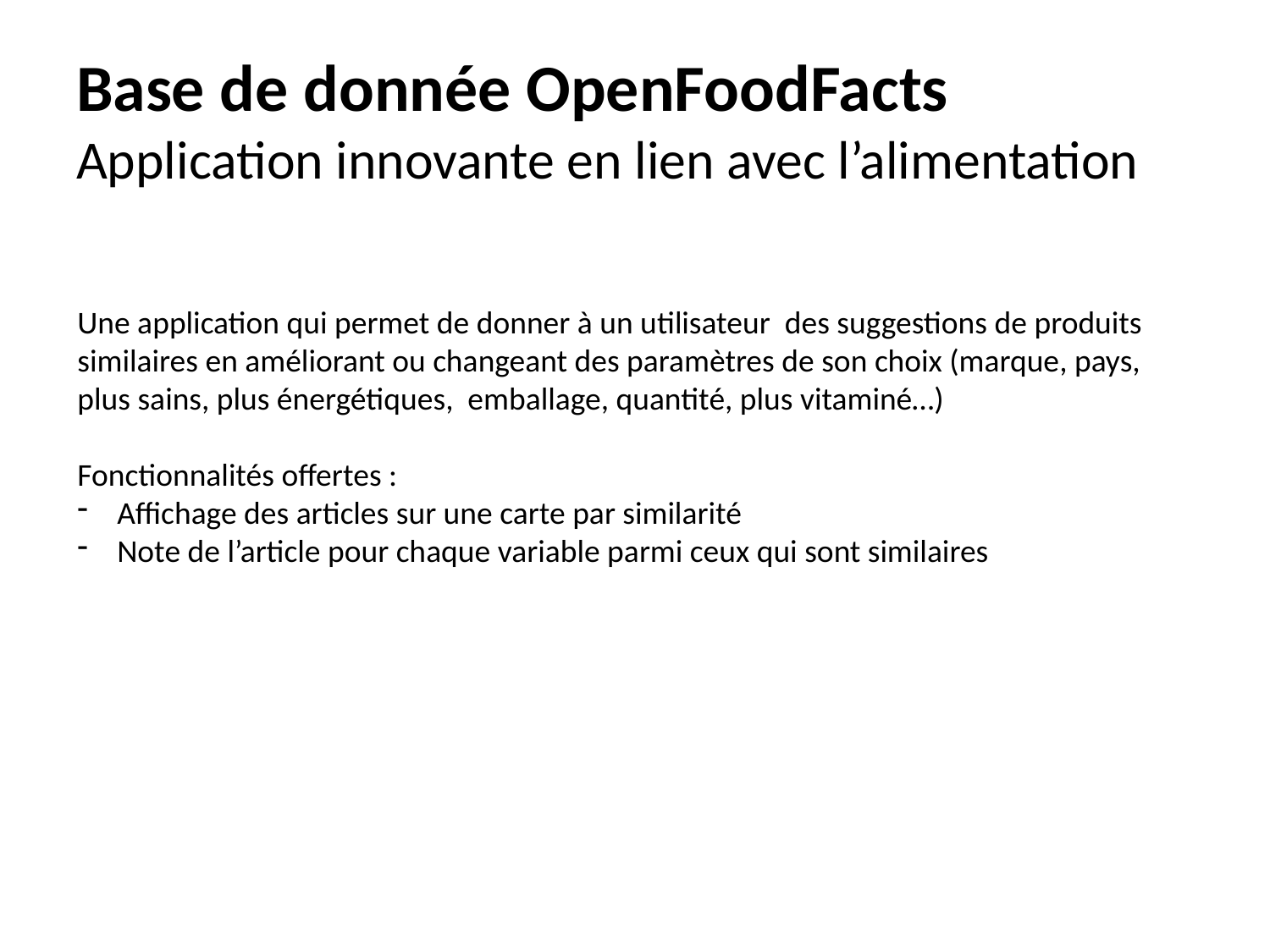

# Base de donnée OpenFoodFacts Application innovante en lien avec l’alimentation
Une application qui permet de donner à un utilisateur  des suggestions de produits similaires en améliorant ou changeant des paramètres de son choix (marque, pays, plus sains, plus énergétiques,  emballage, quantité, plus vitaminé…)

Fonctionnalités offertes :
Affichage des articles sur une carte par similarité
Note de l’article pour chaque variable parmi ceux qui sont similaires